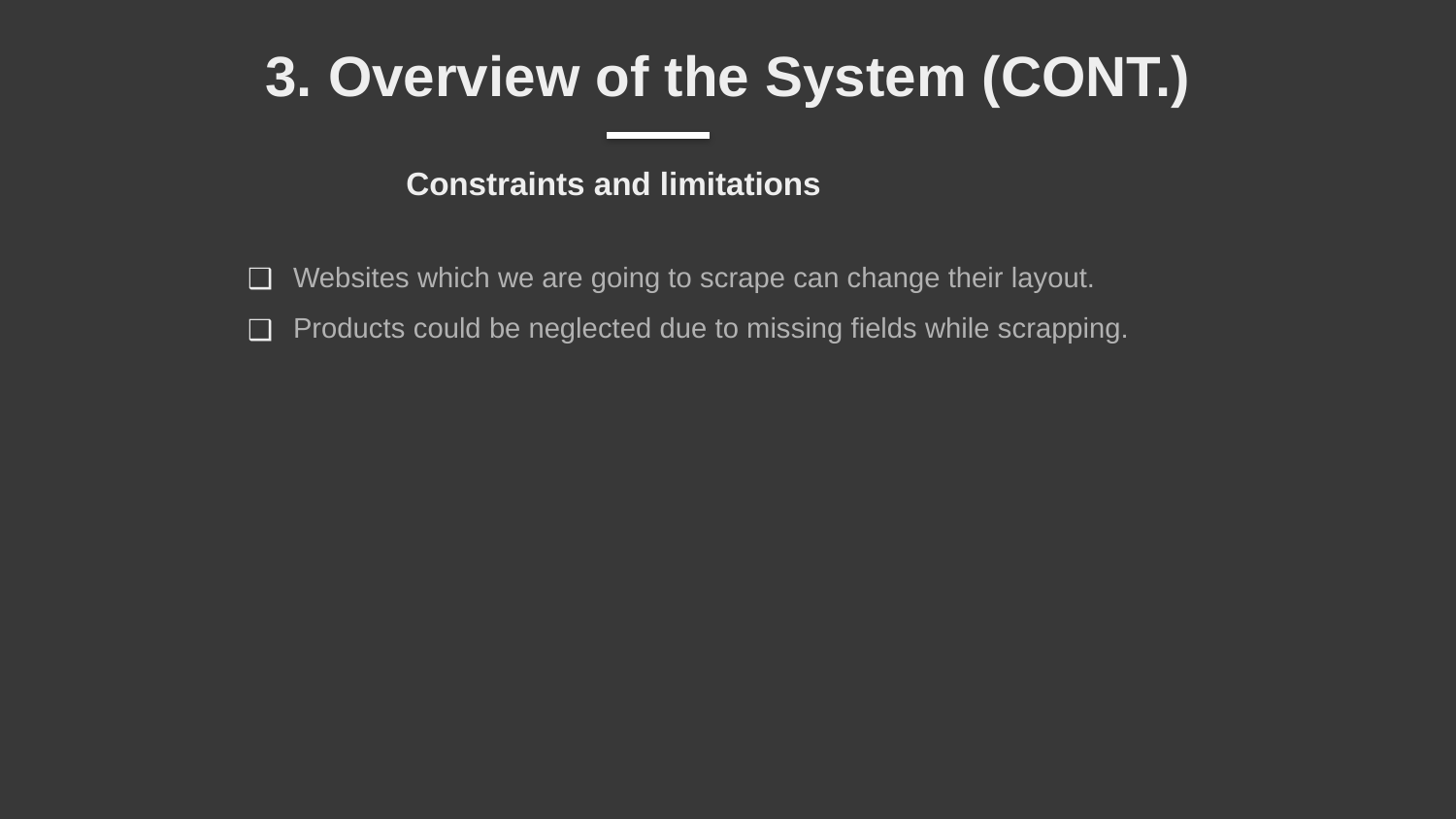

# 3. Overview of the System (CONT.)
Constraints and limitations
Websites which we are going to scrape can change their layout.
Products could be neglected due to missing fields while scrapping.